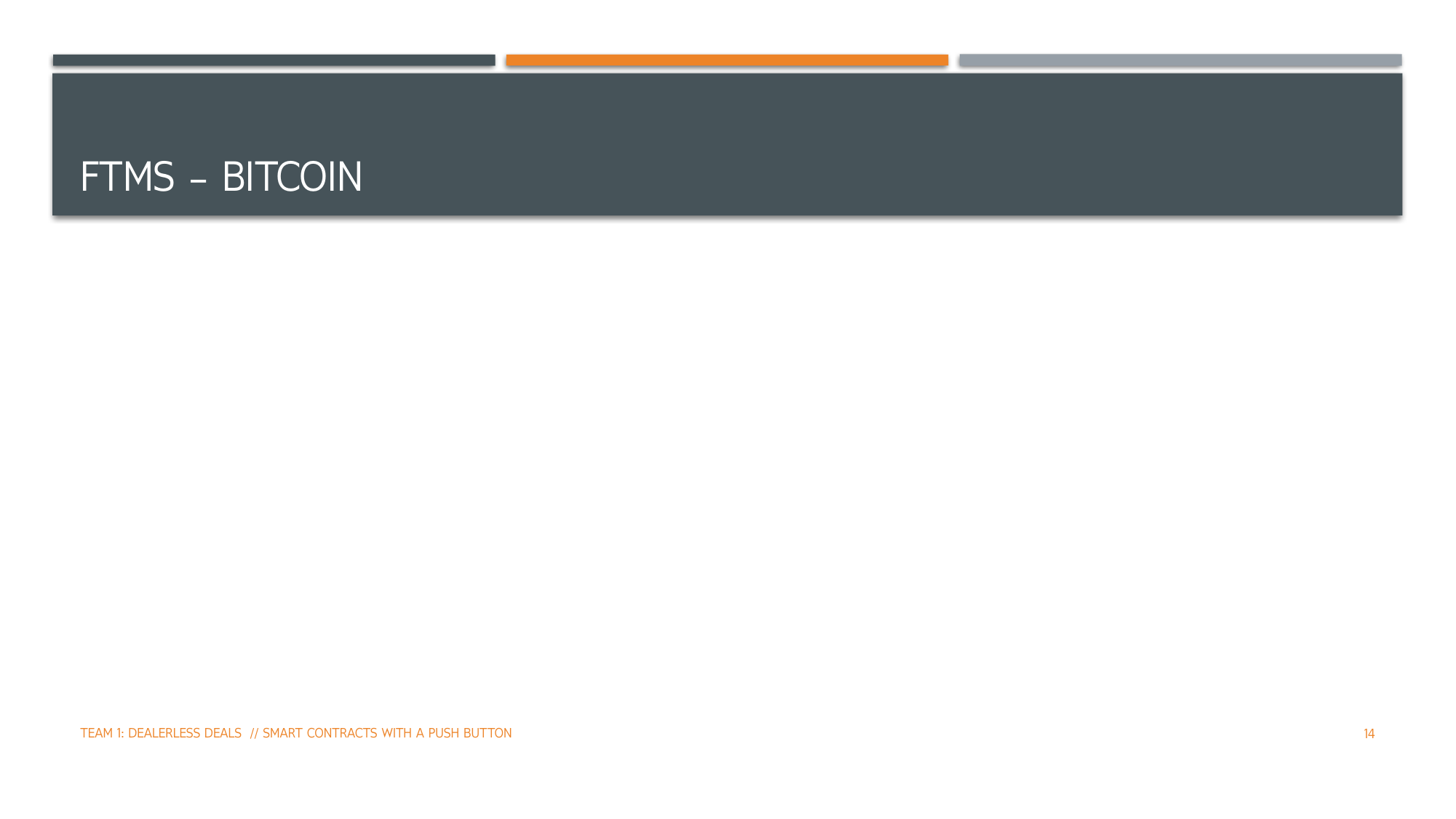

# FTMS – BITCOIN

TEAM 1: Dealerless Deals  // Smart Contracts with a Push Button
14